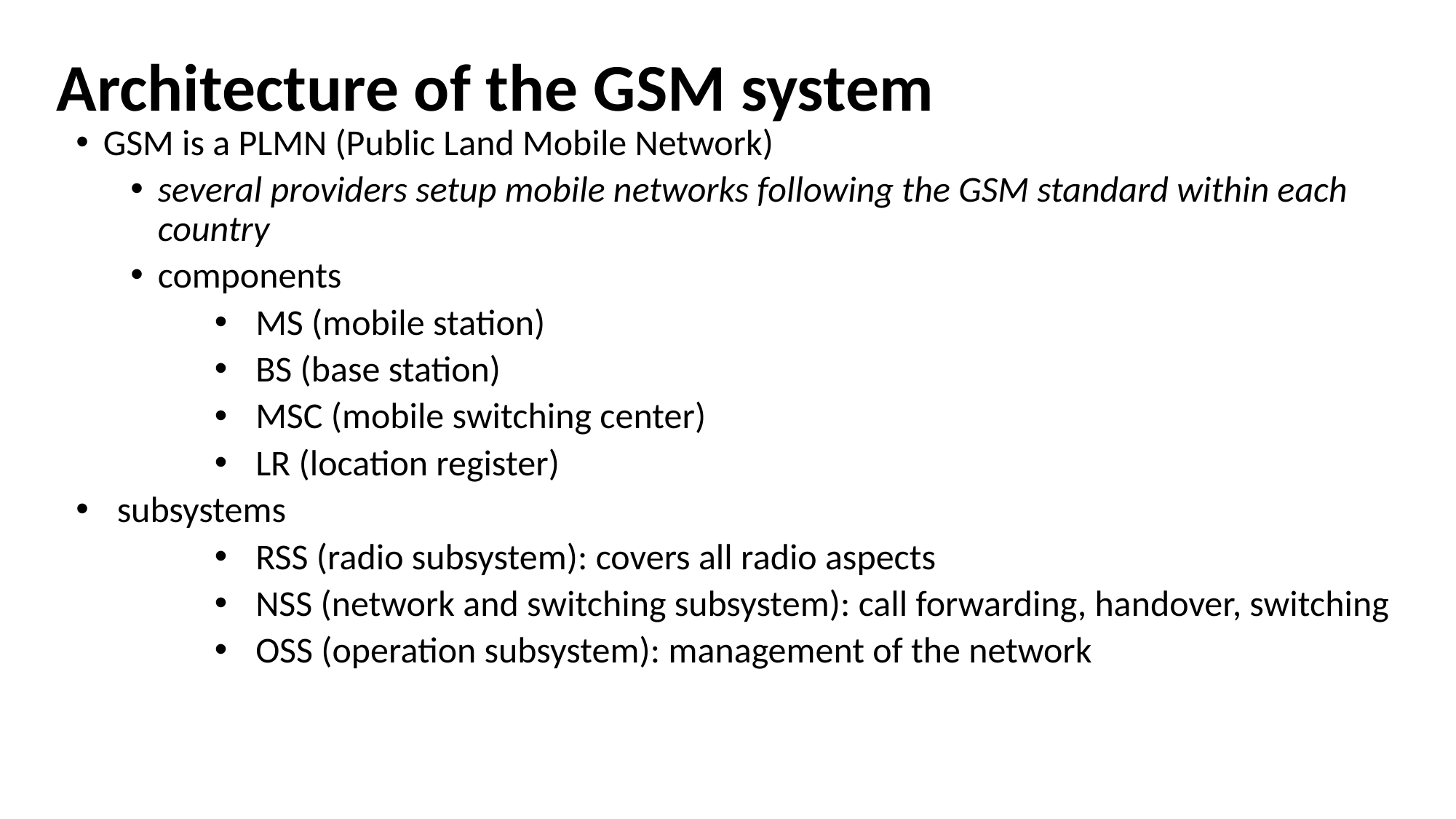

# Architecture of the GSM system
GSM is a PLMN (Public Land Mobile Network)
several providers setup mobile networks following the GSM standard within each country
components
MS (mobile station)
BS (base station)
MSC (mobile switching center)
LR (location register)
subsystems
RSS (radio subsystem): covers all radio aspects
NSS (network and switching subsystem): call forwarding, handover, switching
OSS (operation subsystem): management of the network